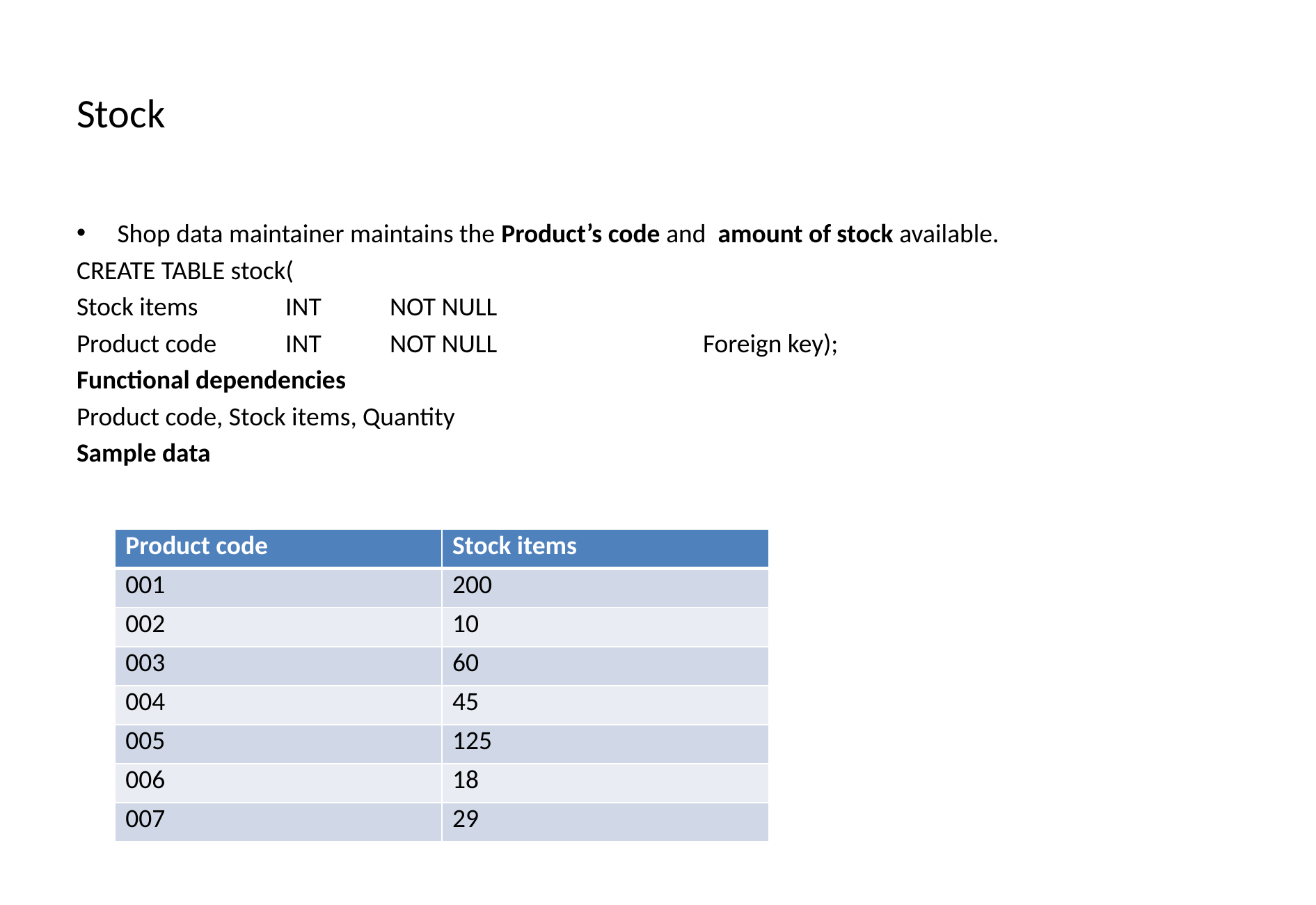

# Stock
Shop data maintainer maintains the Product’s code and  amount of stock available.
CREATE TABLE stock(
Stock items	INT	NOT NULL
Product code	INT	NOT NULL		Foreign key);
Functional dependencies
Product code, Stock items, Quantity
Sample data

| Product code | Stock items |
| --- | --- |
| 001 | 200 |
| 002 | 10 |
| 003 | 60 |
| 004 | 45 |
| 005 | 125 |
| 006 | 18 |
| 007 | 29 |